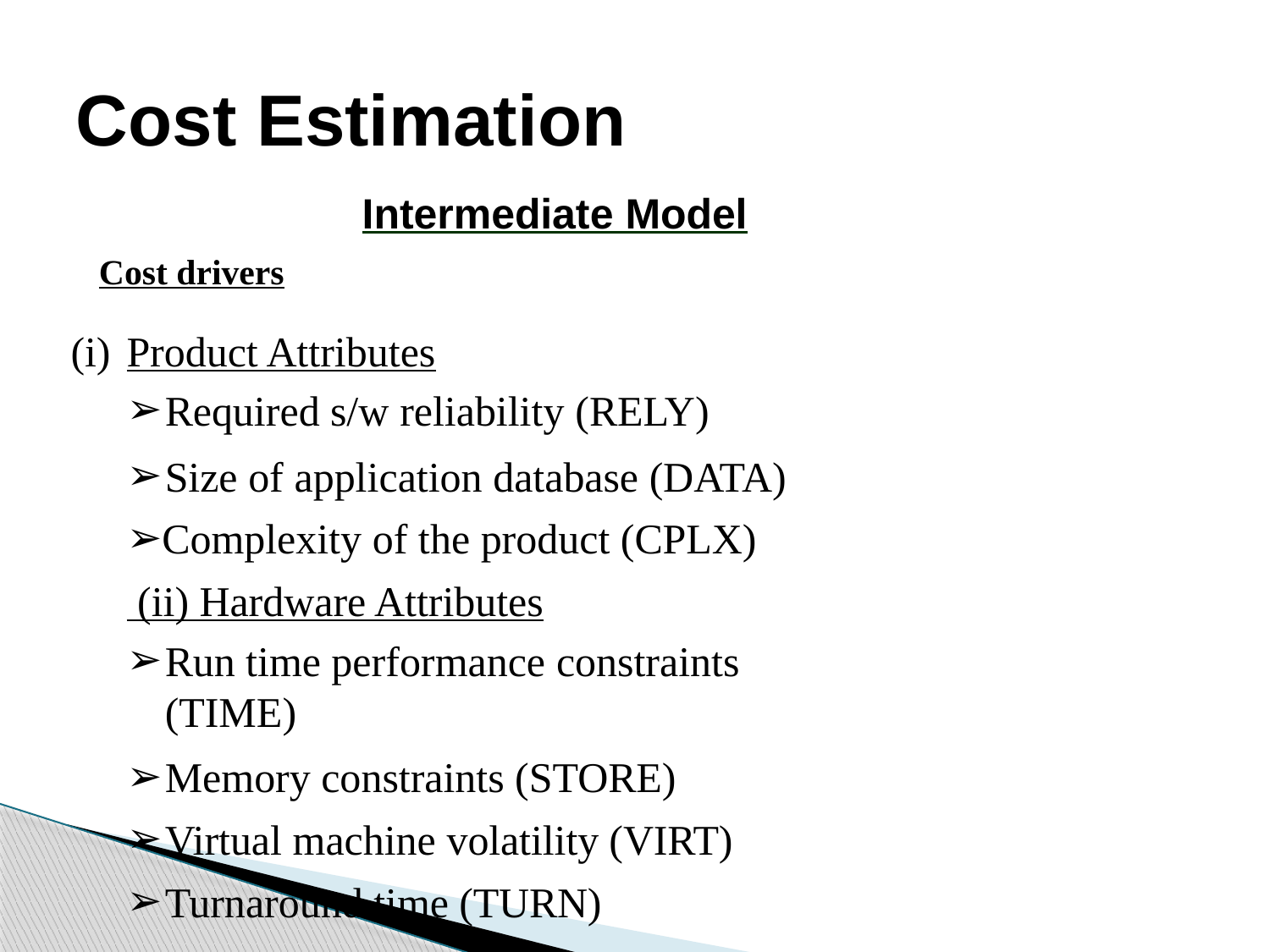

# Cost Estimation
Intermediate Model
Cost drivers
Product Attributes
Required s/w reliability (RELY)
Size of application database (DATA)
Complexity of the product (CPLX)
 (ii) Hardware Attributes
Run time performance constraints (TIME)
Memory constraints (STORE)
Virtual machine volatility (VIRT)
Turnaround time (TURN)